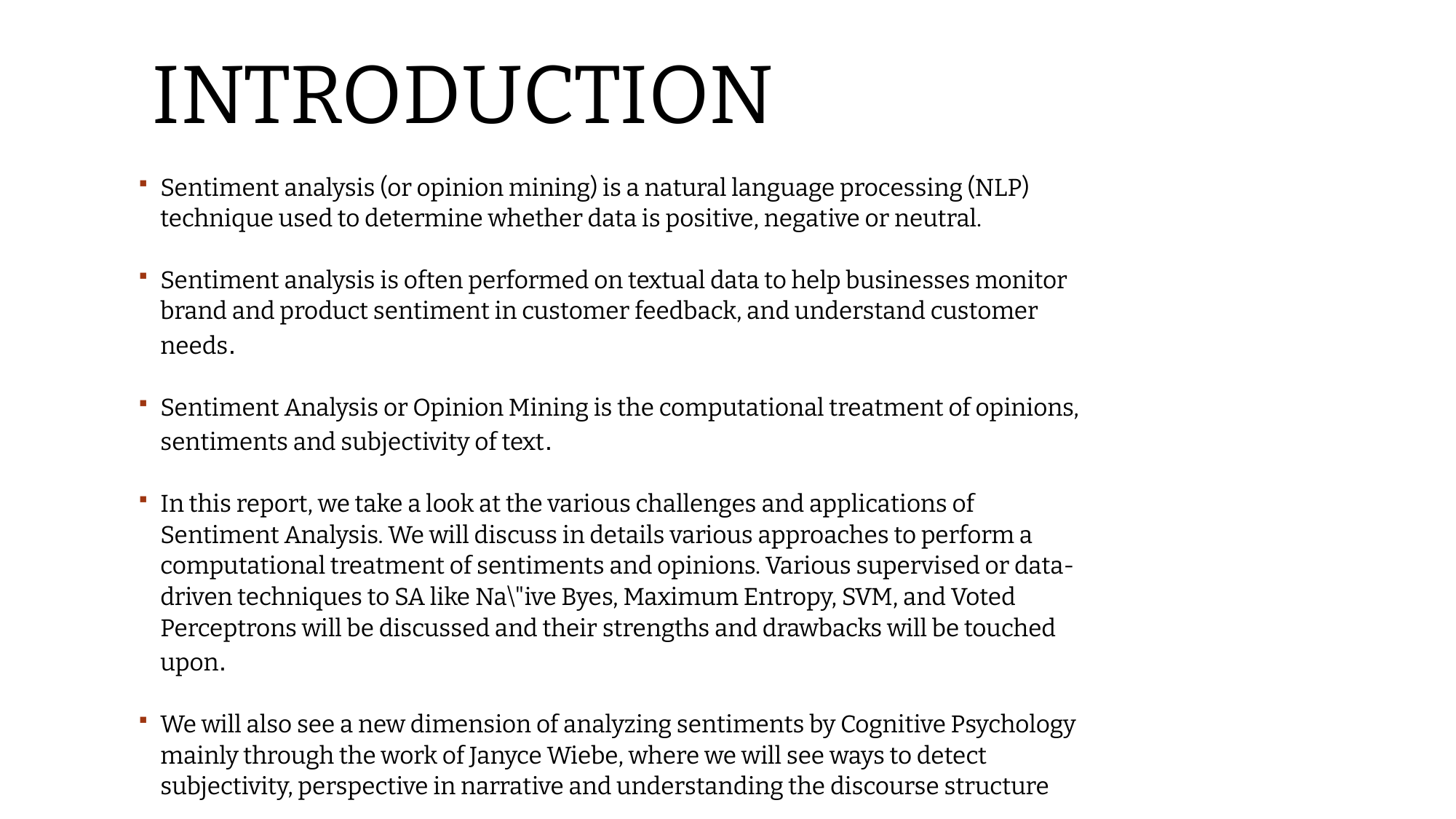

# introduction
Sentiment analysis (or opinion mining) is a natural language processing (NLP) technique used to determine whether data is positive, negative or neutral.
Sentiment analysis is often performed on textual data to help businesses monitor brand and product sentiment in customer feedback, and understand customer needs.
Sentiment Analysis or Opinion Mining is the computational treatment of opinions, sentiments and subjectivity of text.
In this report, we take a look at the various challenges and applications of Sentiment Analysis. We will discuss in details various approaches to perform a computational treatment of sentiments and opinions. Various supervised or data-driven techniques to SA like Na\"ive Byes, Maximum Entropy, SVM, and Voted Perceptrons will be discussed and their strengths and drawbacks will be touched upon.
We will also see a new dimension of analyzing sentiments by Cognitive Psychology mainly through the work of Janyce Wiebe, where we will see ways to detect subjectivity, perspective in narrative and understanding the discourse structure